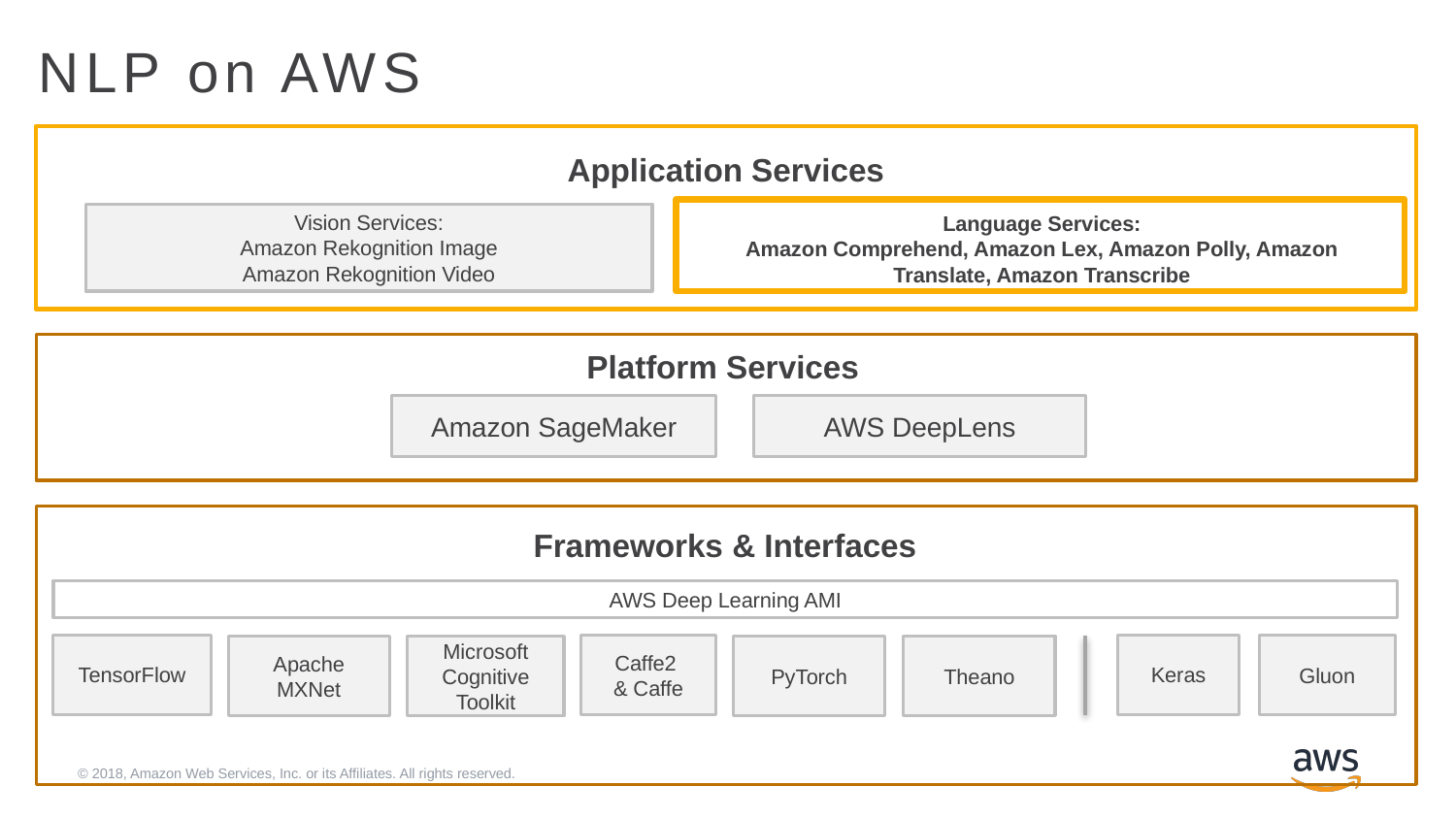

NLP on AWS

Application Services

Language Services:
Amazon Comprehend, Amazon Lex, Amazon Polly, Amazon Translate, Amazon Transcribe
Vision Services:
Amazon Rekognition Image
Amazon Rekognition Video

Platform Services
Amazon SageMaker
AWS DeepLens

Frameworks & Interfaces
AWS Deep Learning AMI
Caffe2
& Caffe
Keras
TensorFlow
Gluon
Theano
Microsoft Cognitive Toolkit
PyTorch
Apache MXNet